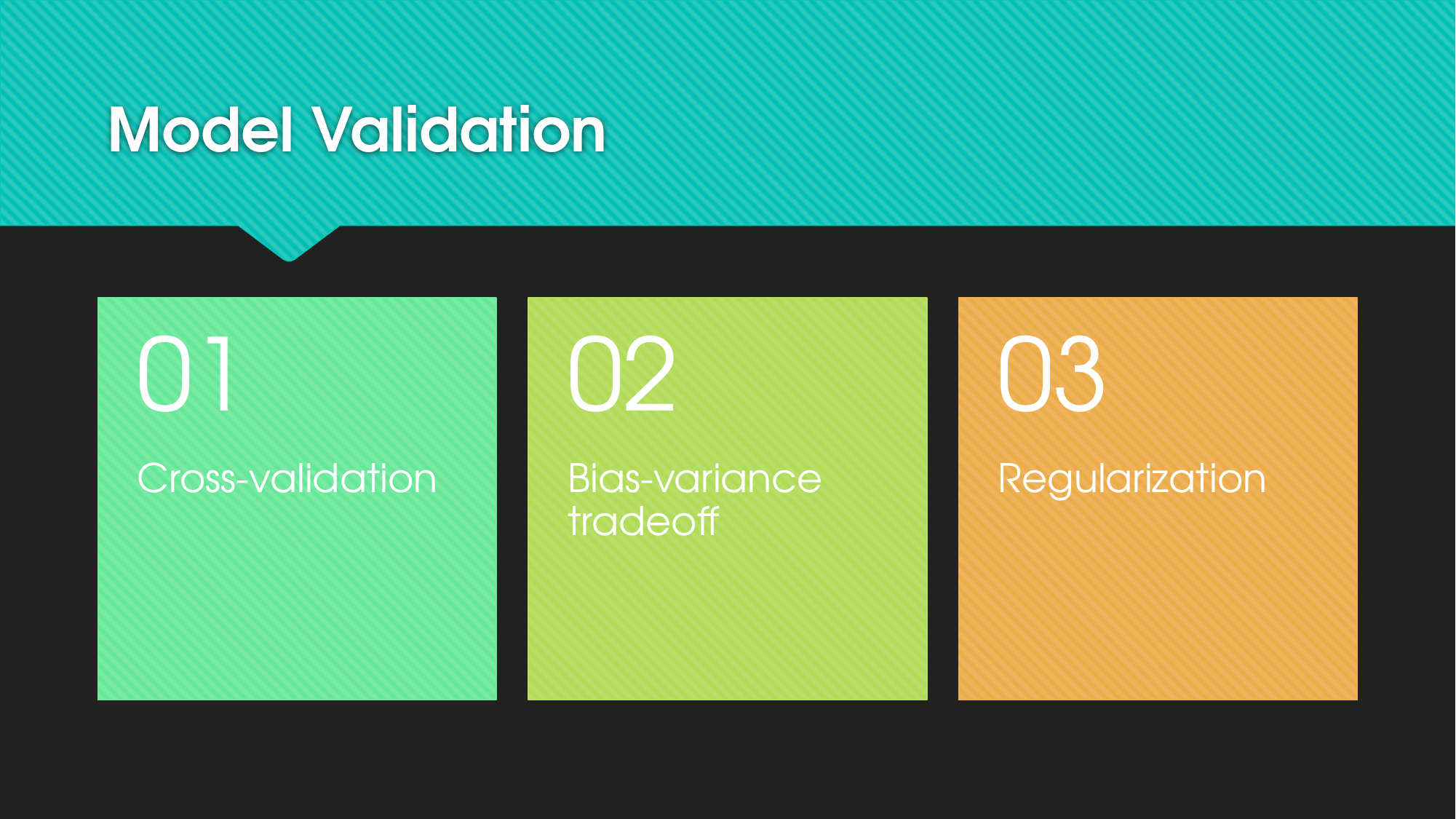

# Model Validation
Cross-validation
01
Bias-variance tradeoff
02
Regularization
03